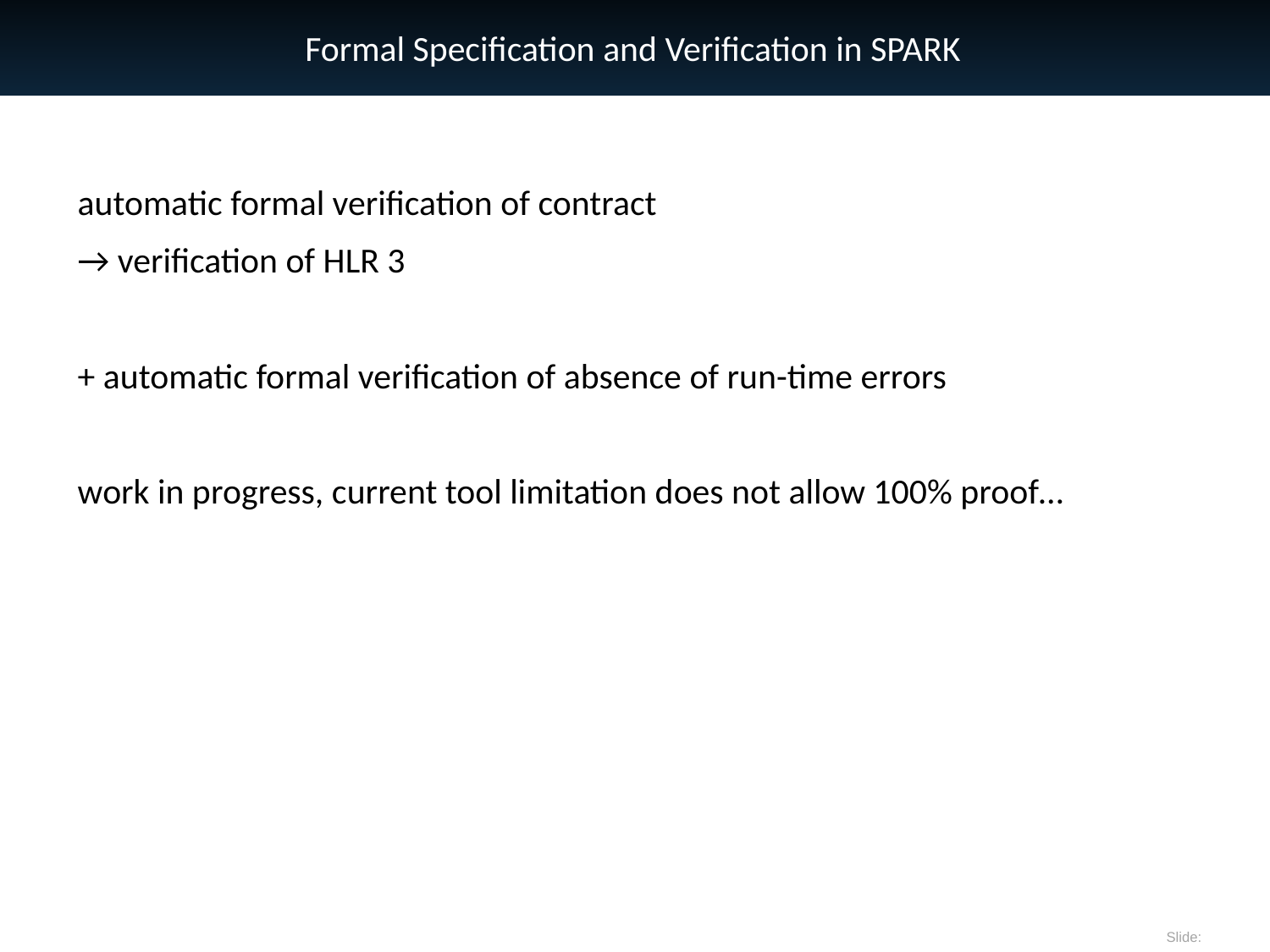

# Formal Specification and Verification in SPARK
automatic formal verification of contract
→ verification of HLR 3

+ automatic formal verification of absence of run-time errors

work in progress, current tool limitation does not allow 100% proof…